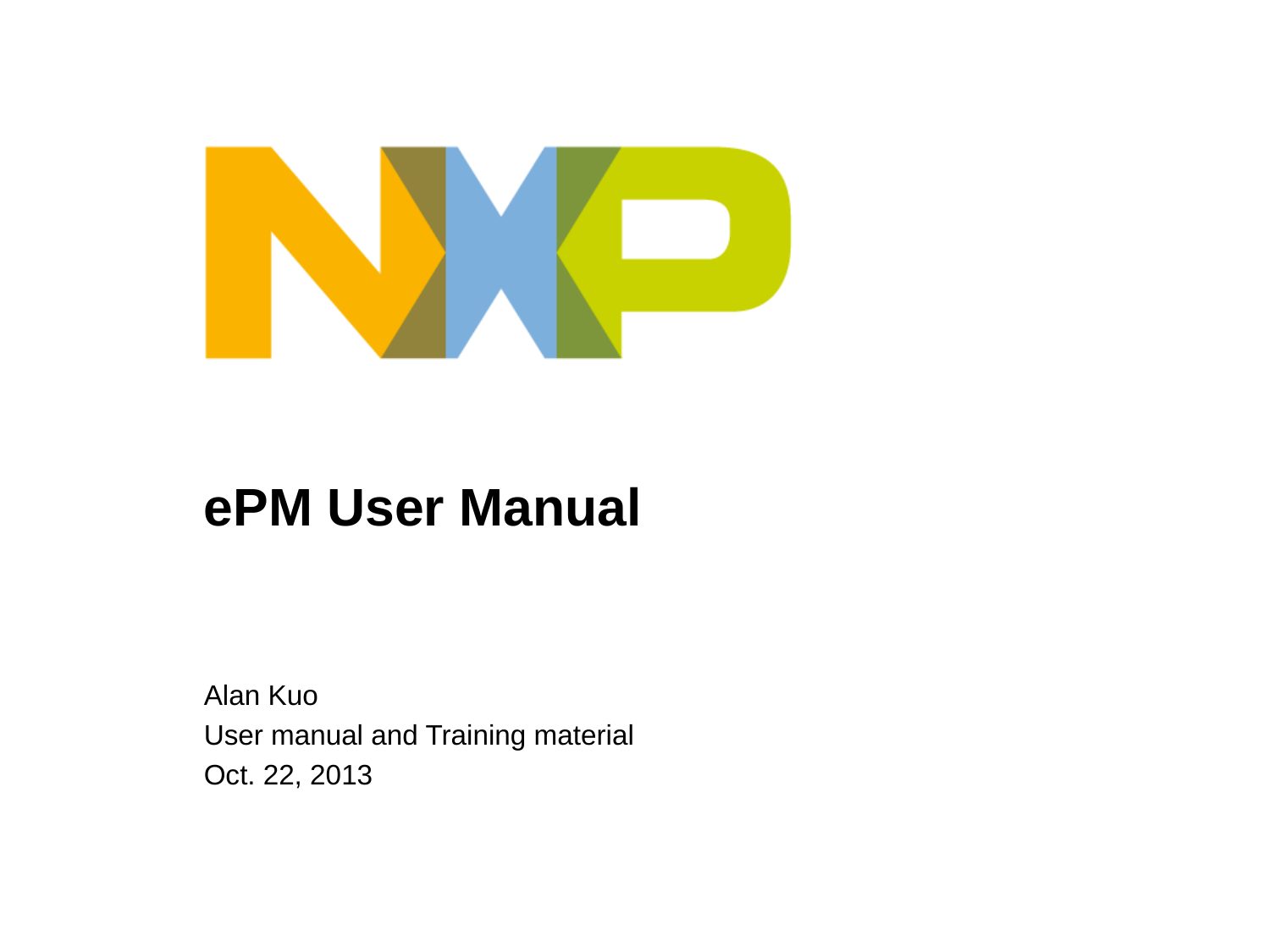

# ePM User Manual
Alan Kuo
User manual and Training material
Oct. 22, 2013